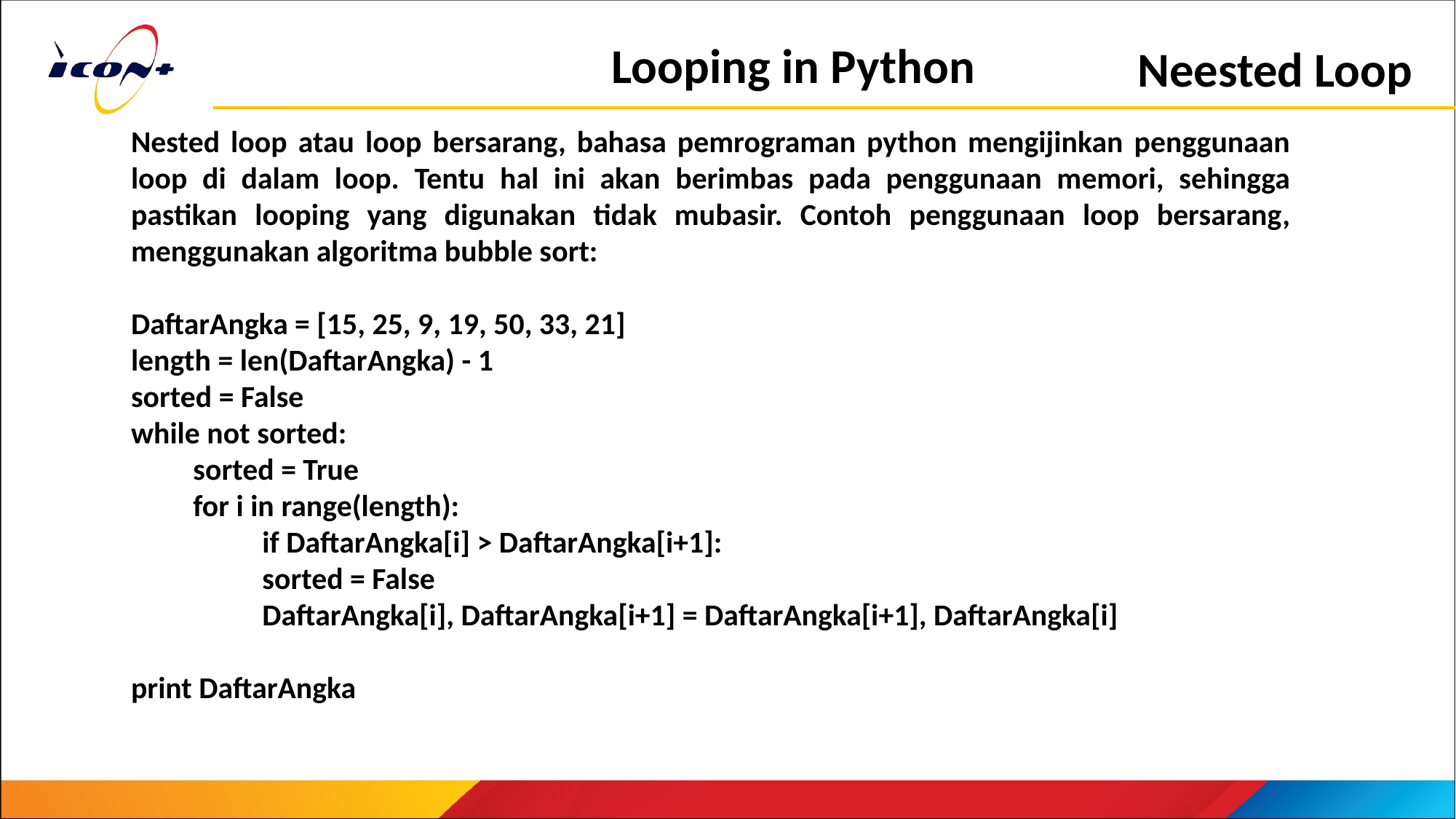

Looping in Python
Neested Loop
Nested loop atau loop bersarang, bahasa pemrograman python mengijinkan penggunaan loop di dalam loop. Tentu hal ini akan berimbas pada penggunaan memori, sehingga pastikan looping yang digunakan tidak mubasir. Contoh penggunaan loop bersarang, menggunakan algoritma bubble sort:

DaftarAngka = [15, 25, 9, 19, 50, 33, 21]
length = len(DaftarAngka) - 1
sorted = False
while not sorted:
         sorted = True
         for i in range(length):
                   if DaftarAngka[i] > DaftarAngka[i+1]:
                   sorted = False
                   DaftarAngka[i], DaftarAngka[i+1] = DaftarAngka[i+1], DaftarAngka[i]

print DaftarAngka